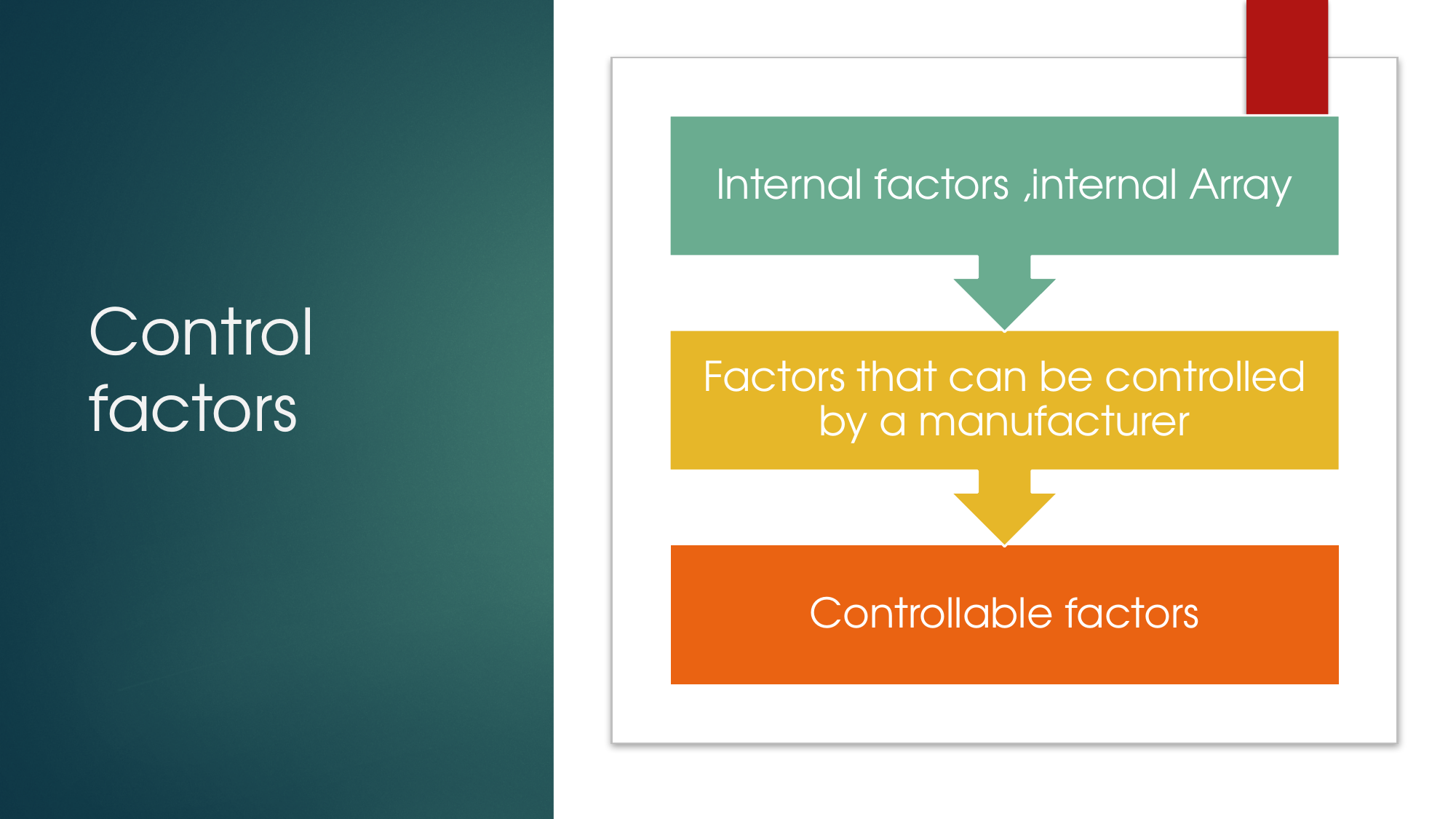

Controllable factors
Factors that can be controlled by a manufacturer
Internal factors ,internal Array
# Control factors